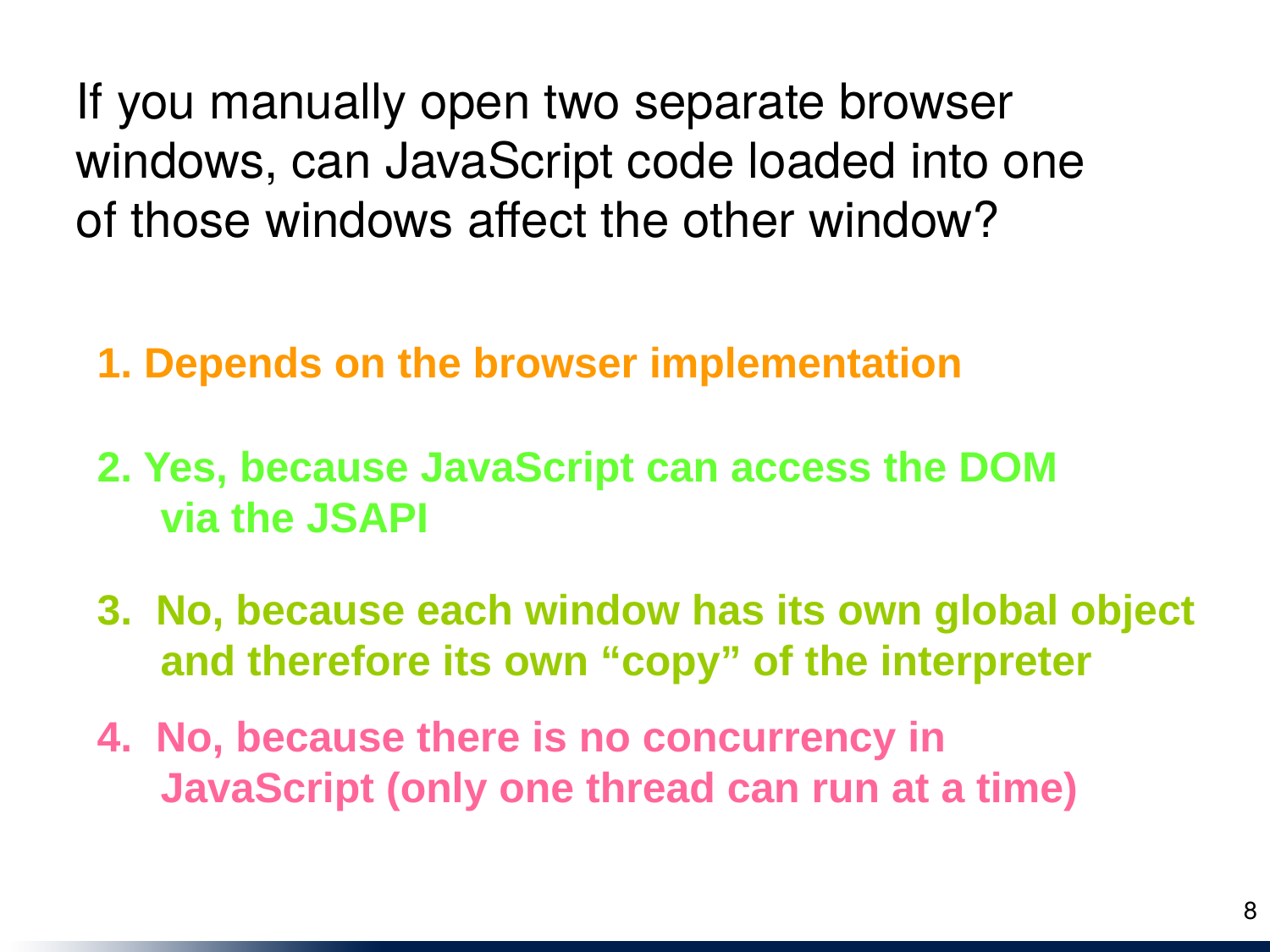

If you manually open two separate browser windows, can JavaScript code loaded into one of those windows affect the other window?
1. Depends on the browser implementation
2. Yes, because JavaScript can access the DOM via the JSAPI
3.  No, because each window has its own global object and therefore its own “copy” of the interpreter
4.  No, because there is no concurrency in JavaScript (only one thread can run at a time)
8